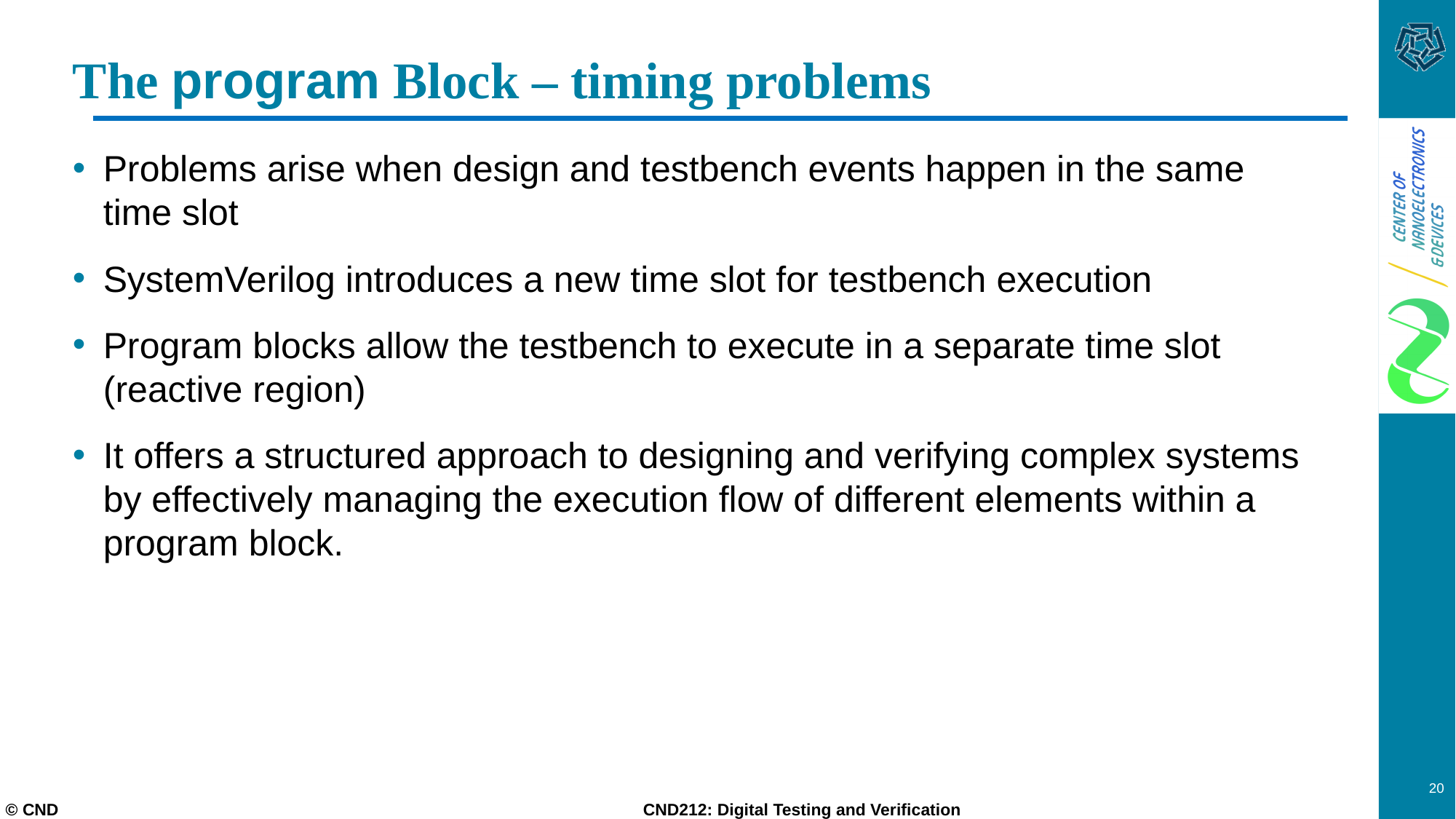

# The program Block – timing problems
Problems arise when design and testbench events happen in the same time slot
SystemVerilog introduces a new time slot for testbench execution
Program blocks allow the testbench to execute in a separate time slot (reactive region)
It offers a structured approach to designing and verifying complex systems by effectively managing the execution flow of different elements within a program block.

20
© CND                                                                                                                            CND212: Digital Testing and Verification